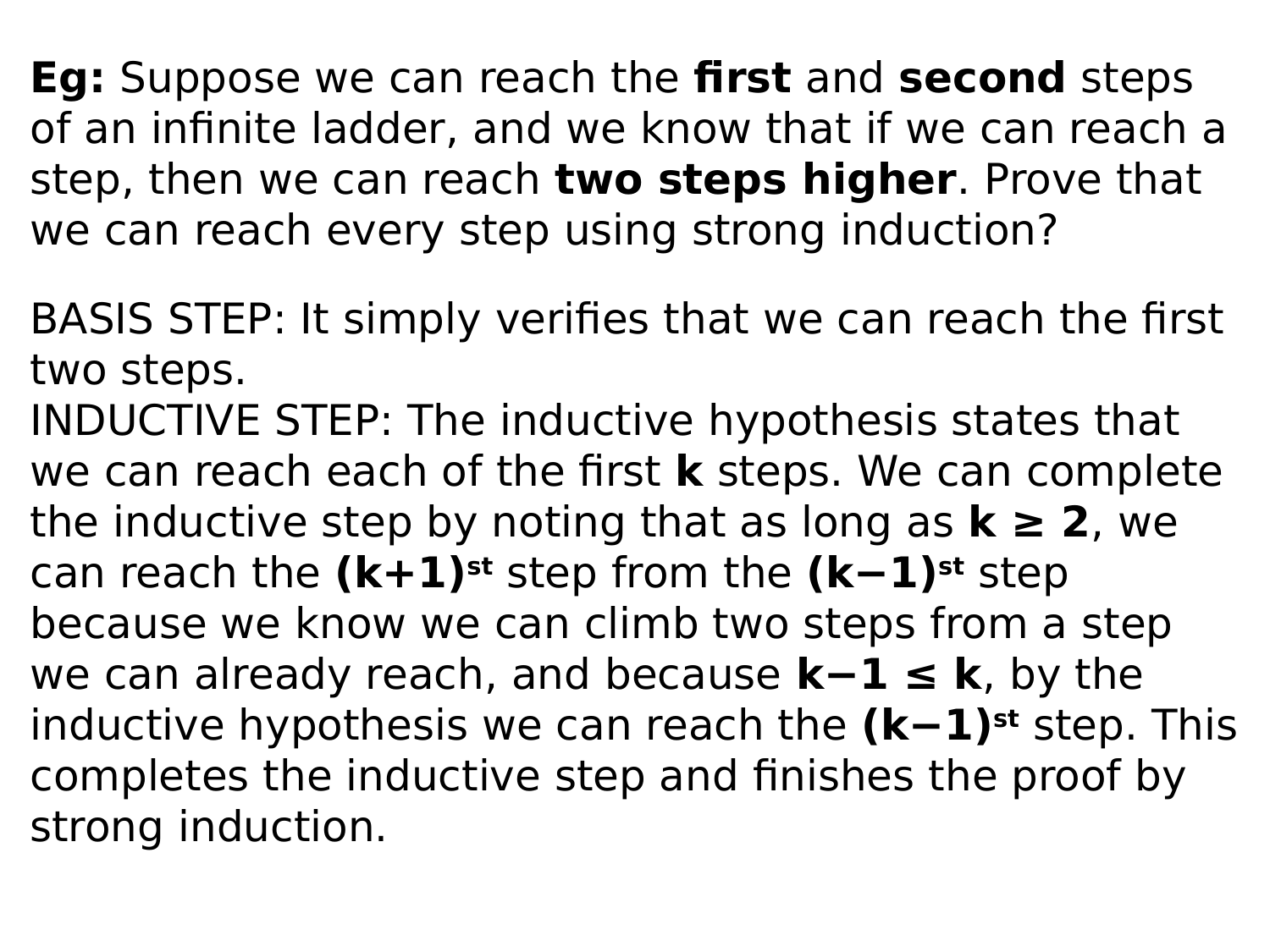

Eg: Suppose we can reach the first and second steps of an infinite ladder, and we know that if we can reach a step, then we can reach two steps higher. Prove that we can reach every step using strong induction?

BASIS STEP: It simply verifies that we can reach the first two steps.
INDUCTIVE STEP: The inductive hypothesis states that we can reach each of the first k steps. We can complete the inductive step by noting that as long as k ≥ 2, we can reach the (k+1)st step from the (k−1)st step because we know we can climb two steps from a step we can already reach, and because k−1 ≤ k, by the inductive hypothesis we can reach the (k−1)st step. This completes the inductive step and finishes the proof by strong induction.